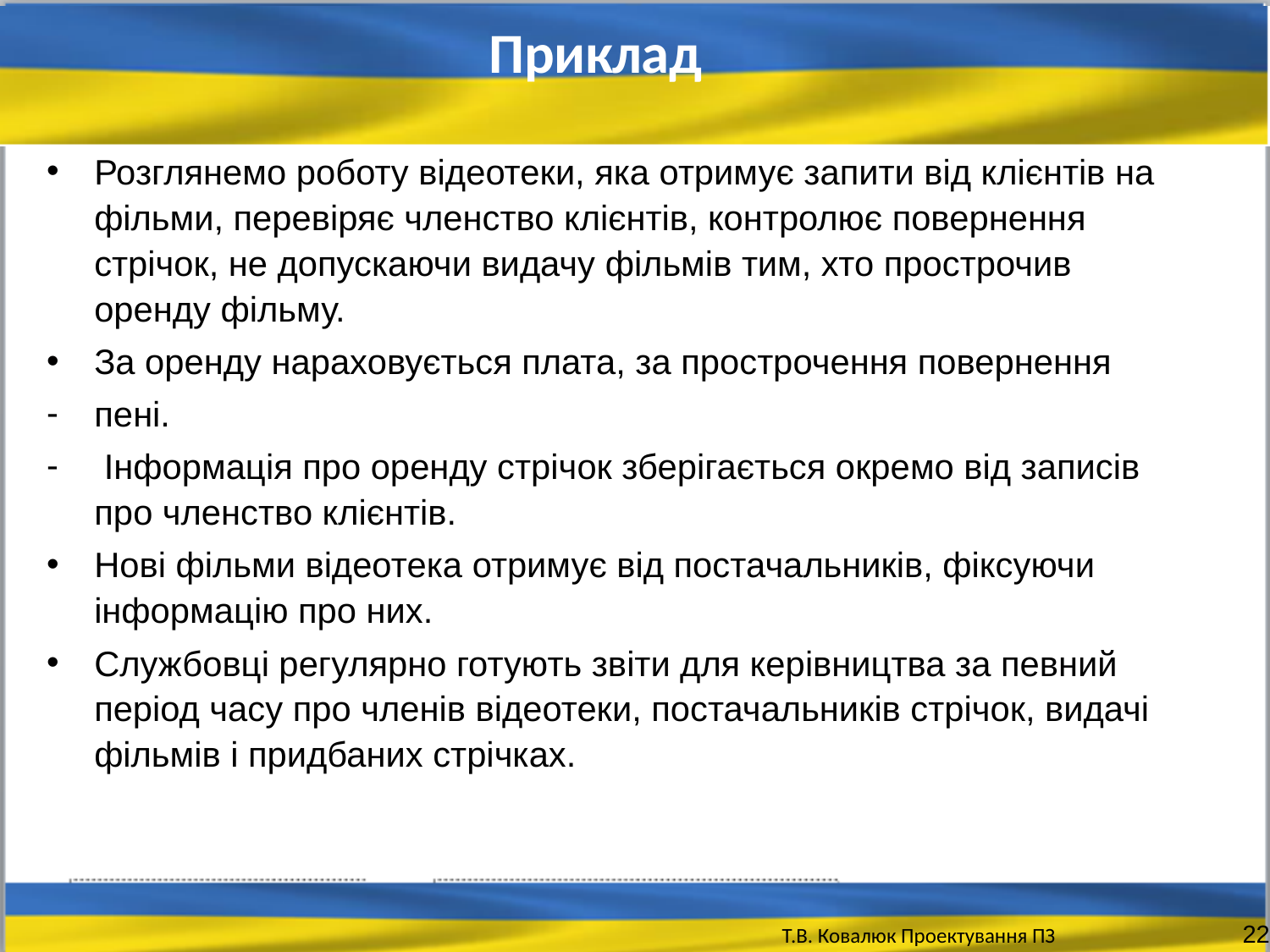

Приклад
Розглянемо роботу відеотеки, яка отримує запити від клієнтів на фільми, перевіряє членство клієнтів, контролює повернення стрічок, не допускаючи видачу фільмів тим, хто прострочив оренду фільму.
За оренду нараховується плата, за прострочення повернення
пені.
 Інформація про оренду стрічок зберігається окремо від записів про членство клієнтів.
Нові фільми відеотека отримує від постачальників, фіксуючи інформацію про них.
Службовці регулярно готують звіти для керівництва за певний період часу про членів відеотеки, постачальників стрічок, видачі фільмів і придбаних стрічках.
22